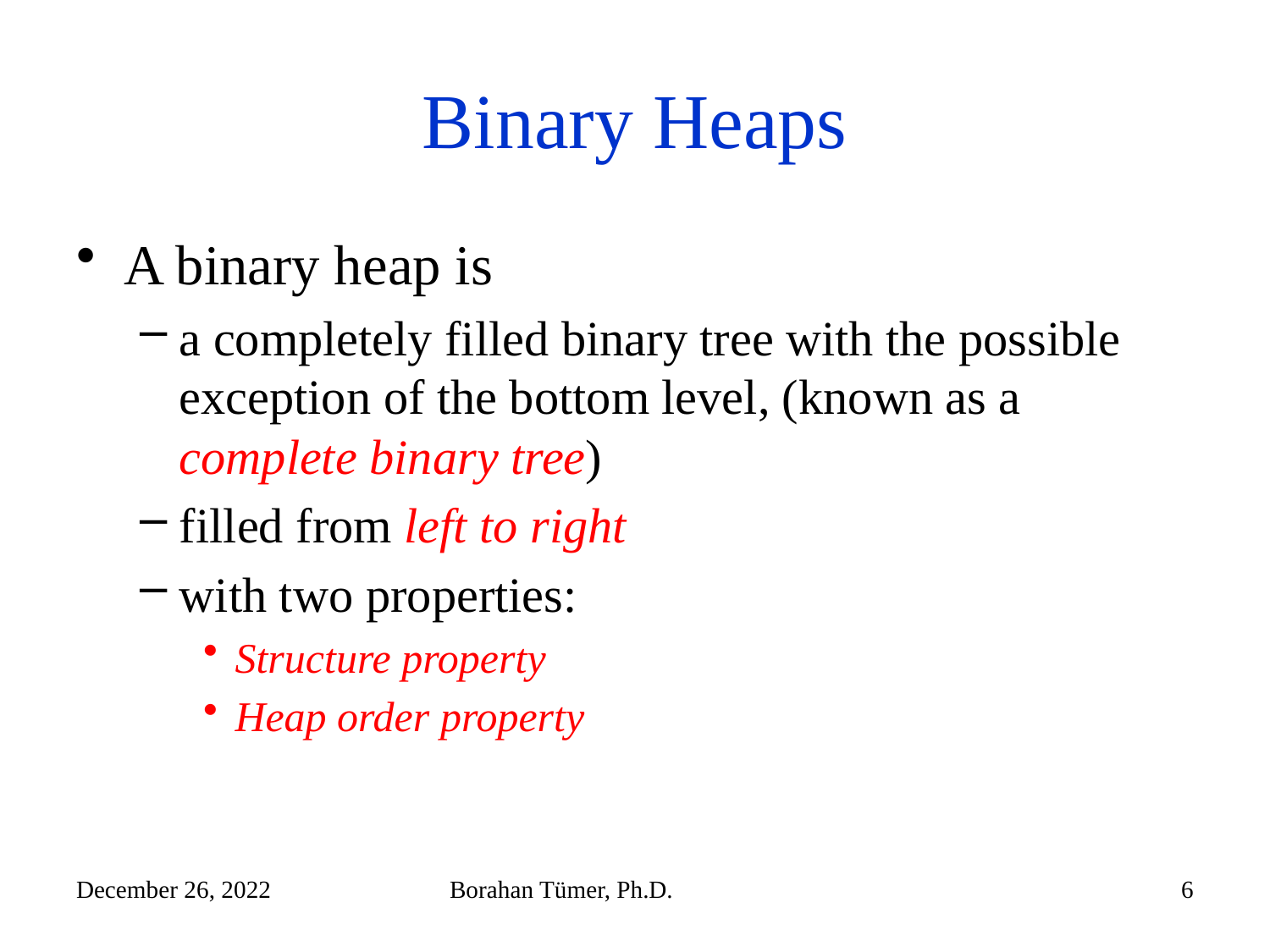

# Binary Heaps
A binary heap is
a completely filled binary tree with the possible exception of the bottom level, (known as a complete binary tree)
filled from left to right
with two properties:
Structure property
Heap order property
December 26, 2022
Borahan Tümer, Ph.D.
6